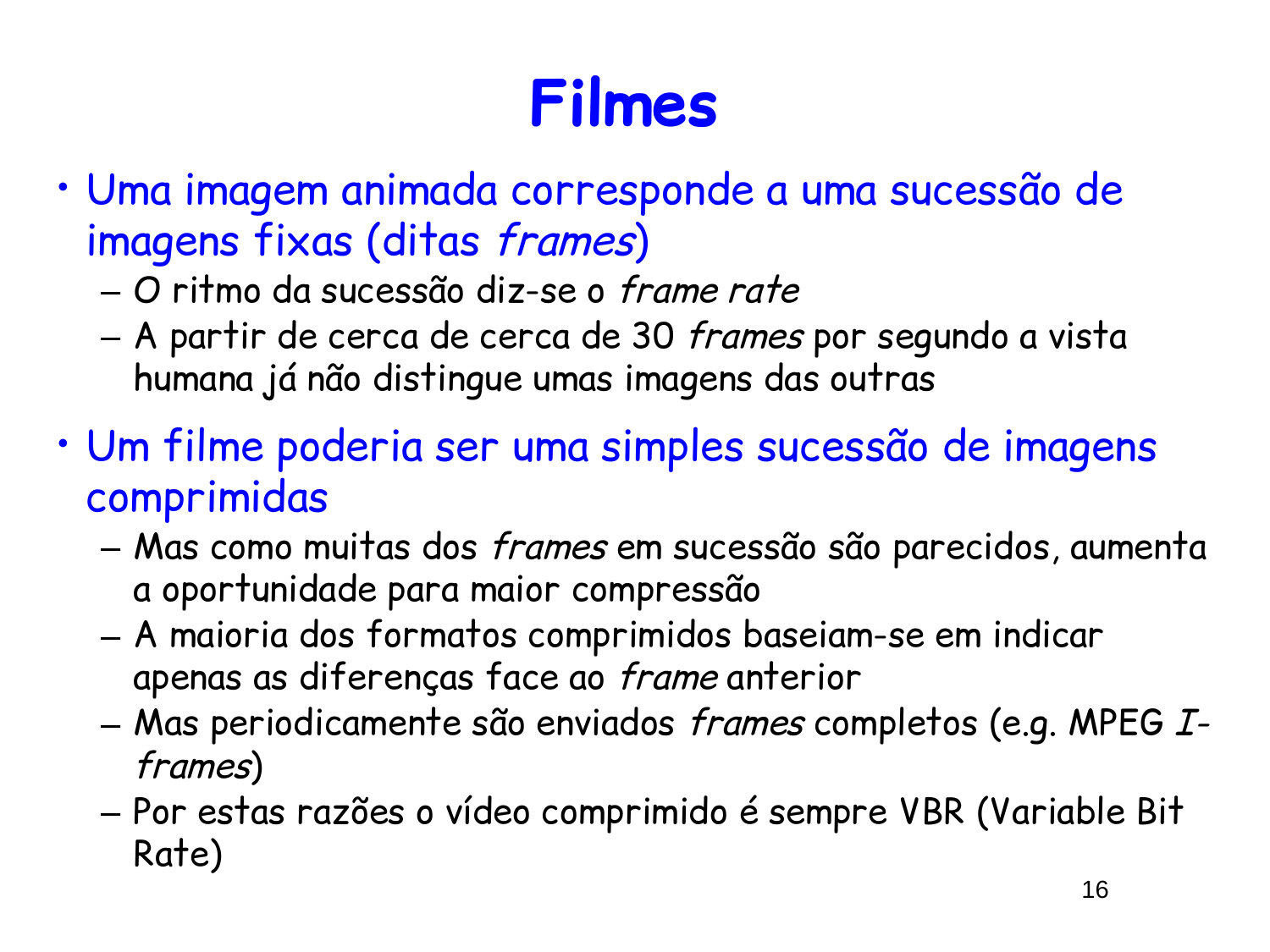

# Filmes
Uma imagem animada corresponde a uma sucessão de imagens fixas (ditas frames)
O ritmo da sucessão diz-se o frame rate
A partir de cerca de cerca de 30 frames por segundo a vista humana já não distingue umas imagens das outras
Um filme poderia ser uma simples sucessão de imagens comprimidas
Mas como muitas dos frames em sucessão são parecidos, aumenta a oportunidade para maior compressão
A maioria dos formatos comprimidos baseiam-se em indicar apenas as diferenças face ao frame anterior
Mas periodicamente são enviados frames completos (e.g. MPEG I-frames)
Por estas razões o vídeo comprimido é sempre VBR (Variable Bit Rate)

16